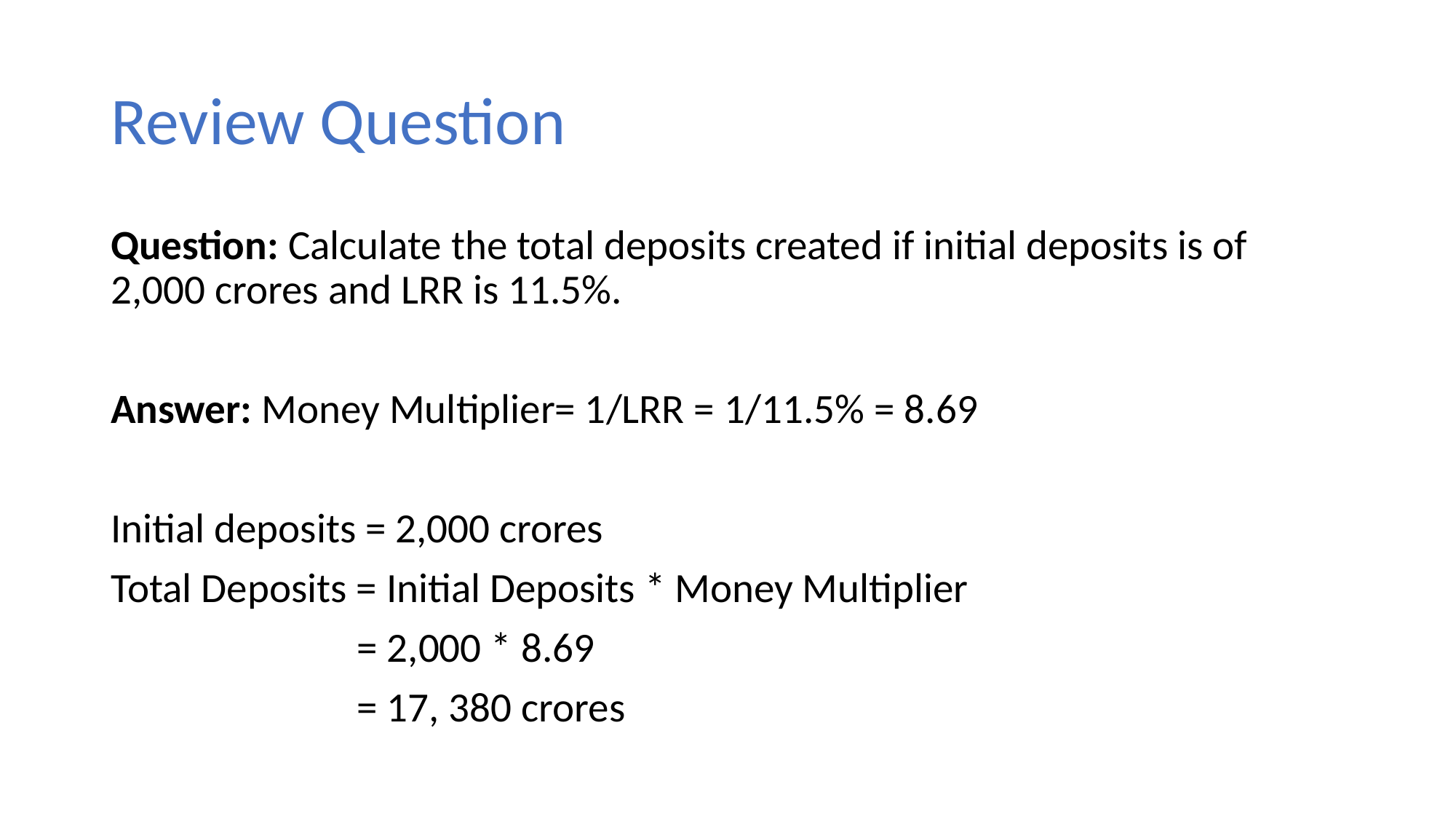

# Review Question
Question: Calculate the total deposits created if initial deposits is of 2,000 crores and LRR is 11.5%.

Answer: Money Multiplier= 1/LRR = 1/11.5% = 8.69

Initial deposits = 2,000 crores
Total Deposits = Initial Deposits * Money Multiplier
                          = 2,000 * 8.69
                          = 17, 380 crores